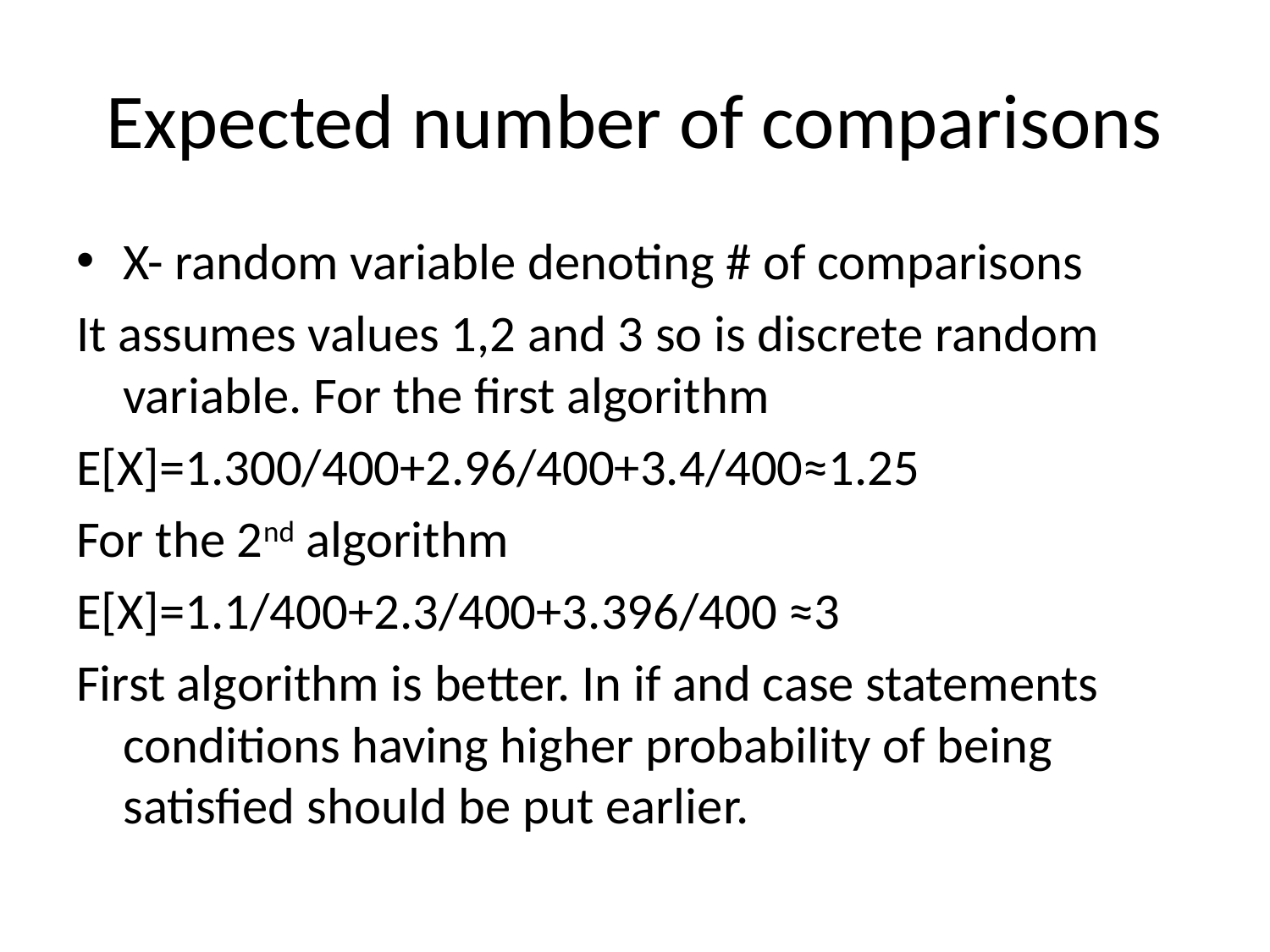

# Expected number of comparisons
X- random variable denoting # of comparisons
It assumes values 1,2 and 3 so is discrete random variable. For the first algorithm
E[X]=1.300/400+2.96/400+3.4/400≈1.25
For the 2nd algorithm
E[X]=1.1/400+2.3/400+3.396/400 ≈3
First algorithm is better. In if and case statements conditions having higher probability of being satisfied should be put earlier.